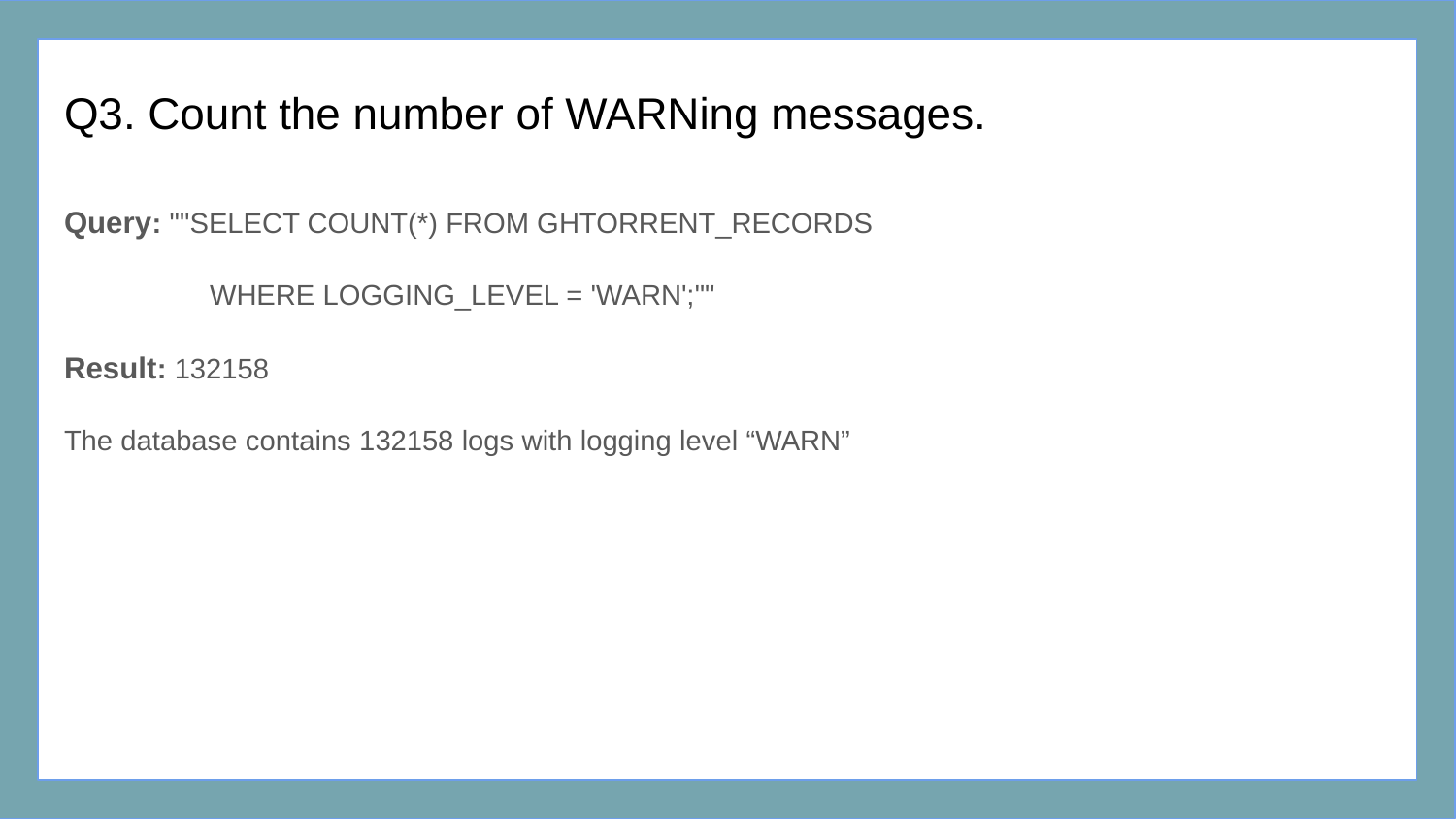

# Q3. Count the number of WARNing messages.
Query: ""SELECT COUNT(*) FROM GHTORRENT_RECORDS
WHERE LOGGING_LEVEL = 'WARN';""
Result: 132158
The database contains 132158 logs with logging level “WARN”